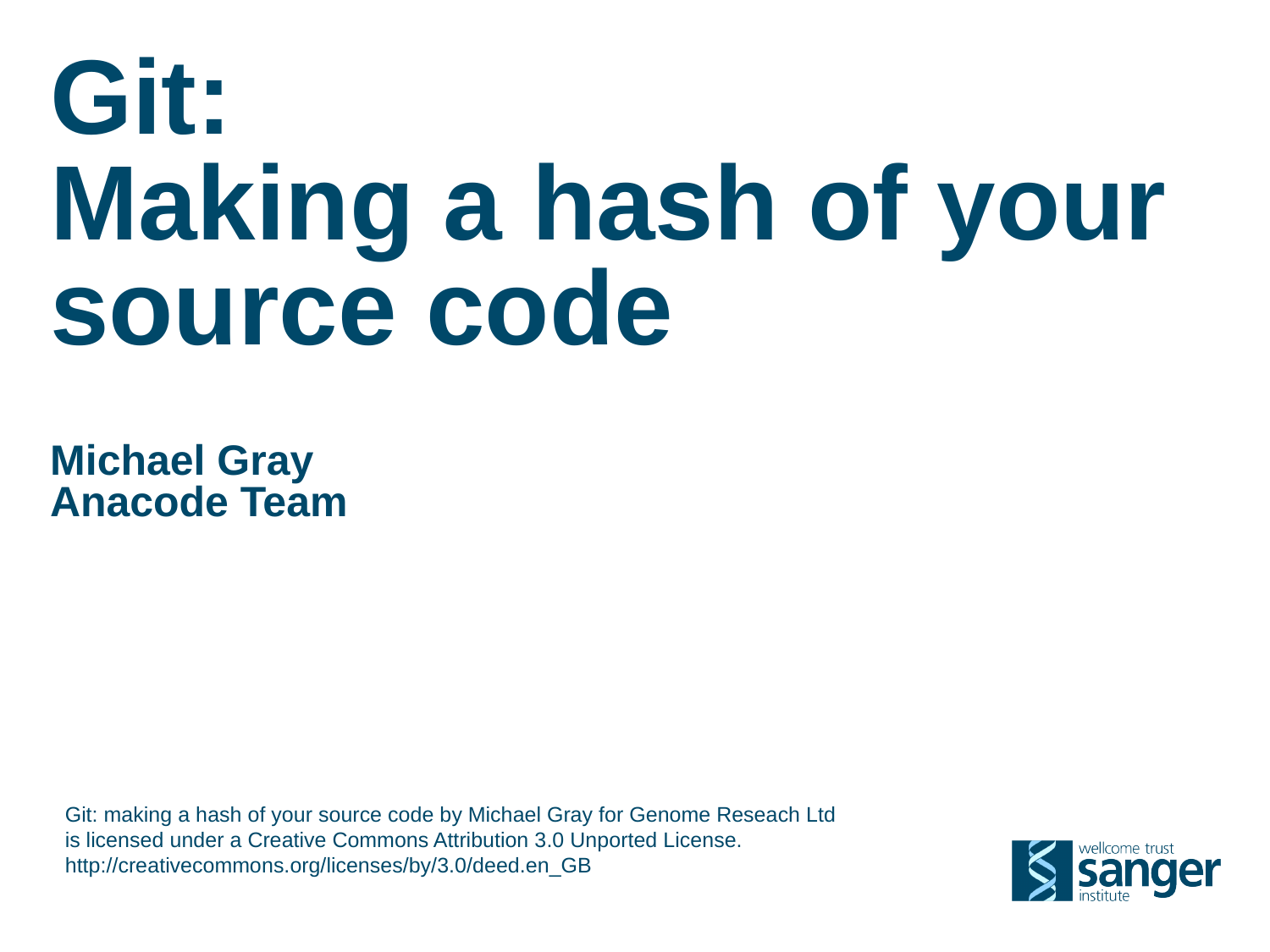

# Git: Making a hash of your source code
Michael Gray
Anacode Team

Git: making a hash of your source code by Michael Gray for Genome Reseach Ltd
is licensed under a Creative Commons Attribution 3.0 Unported License.
http://creativecommons.org/licenses/by/3.0/deed.en_GB